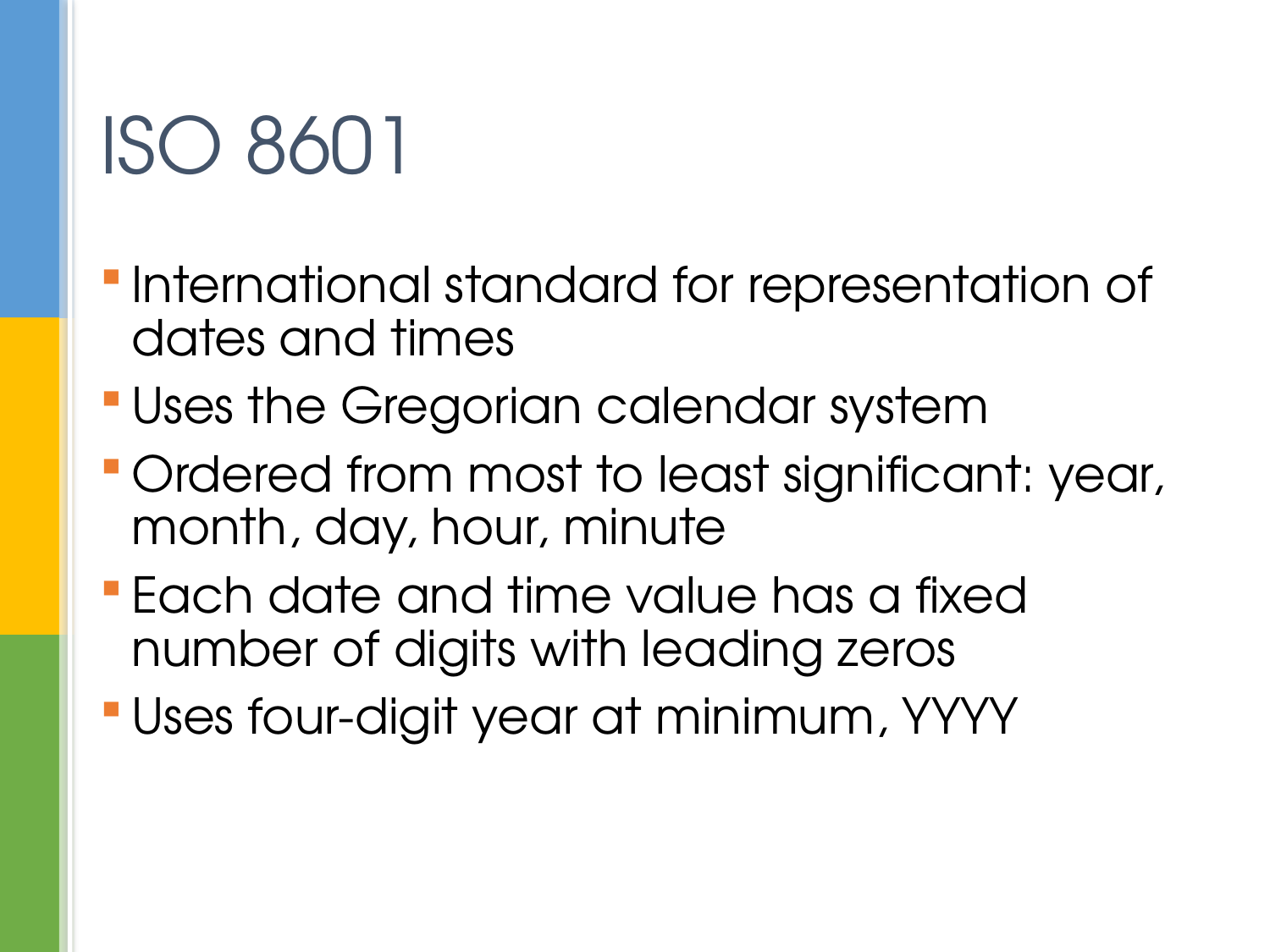

# ISO 8601
International standard for representation of dates and times
Uses the Gregorian calendar system
Ordered from most to least significant: year, month, day, hour, minute
Each date and time value has a fixed number of digits with leading zeros
Uses four-digit year at minimum, YYYY